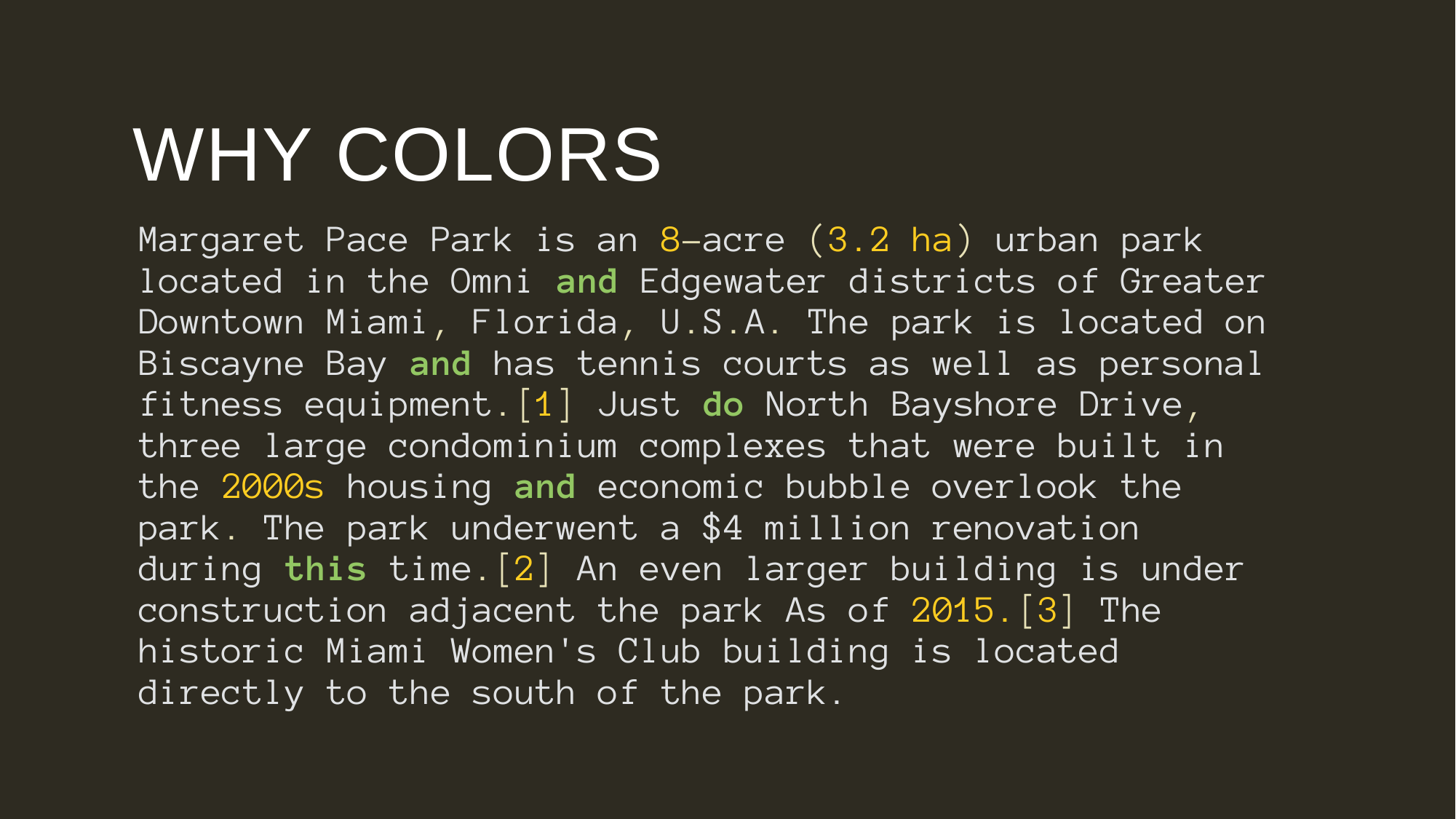

# Why Colors
Margaret Pace Park is an 8-acre (3.2 ha) urban park located in the Omni and Edgewater districts of Greater Downtown Miami, Florida, U.S.A. The park is located on Biscayne Bay and has tennis courts as well as personal fitness equipment.[1] Just do North Bayshore Drive, three large condominium complexes that were built in the 2000s housing and economic bubble overlook the park. The park underwent a $4 million renovation during this time.[2] An even larger building is under construction adjacent the park As of 2015.[3] The historic Miami Women's Club building is located directly to the south of the park.